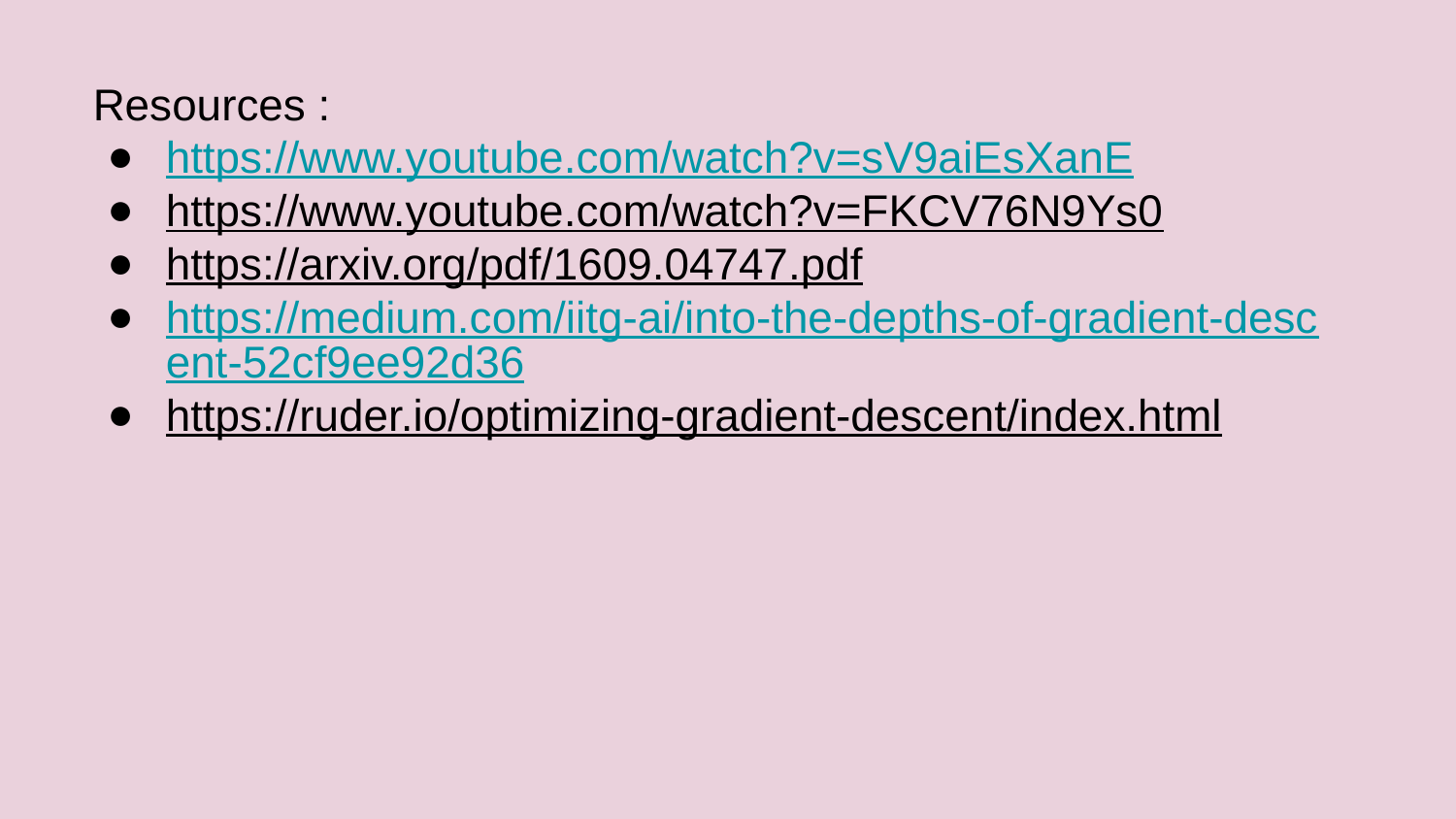

Resources :
https://www.youtube.com/watch?v=sV9aiEsXanE
https://www.youtube.com/watch?v=FKCV76N9Ys0
https://arxiv.org/pdf/1609.04747.pdf
https://medium.com/iitg-ai/into-the-depths-of-gradient-descent-52cf9ee92d36
https://ruder.io/optimizing-gradient-descent/index.html